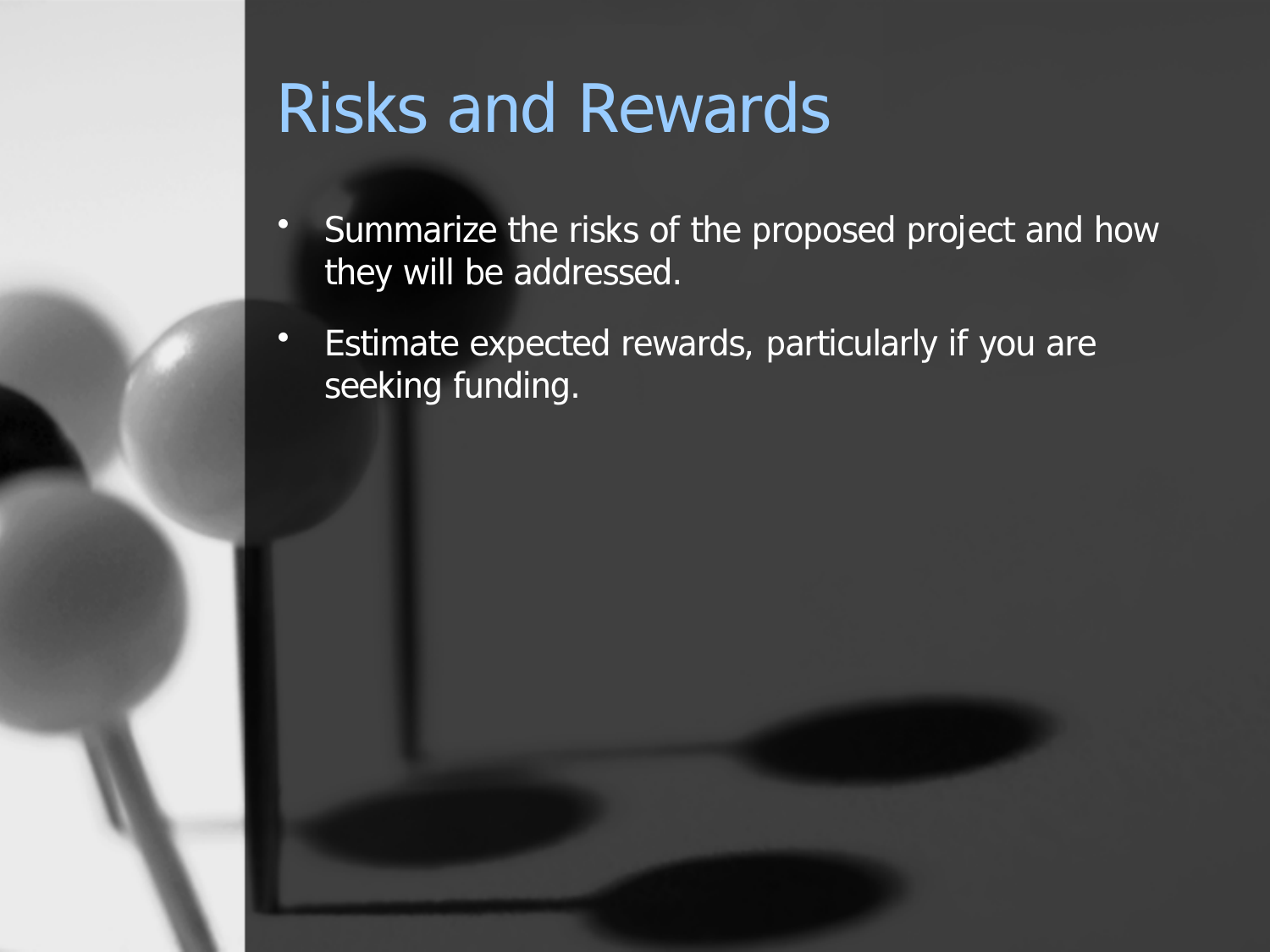

# Risks and Rewards
Summarize the risks of the proposed project and how they will be addressed.
Estimate expected rewards, particularly if you are seeking funding.